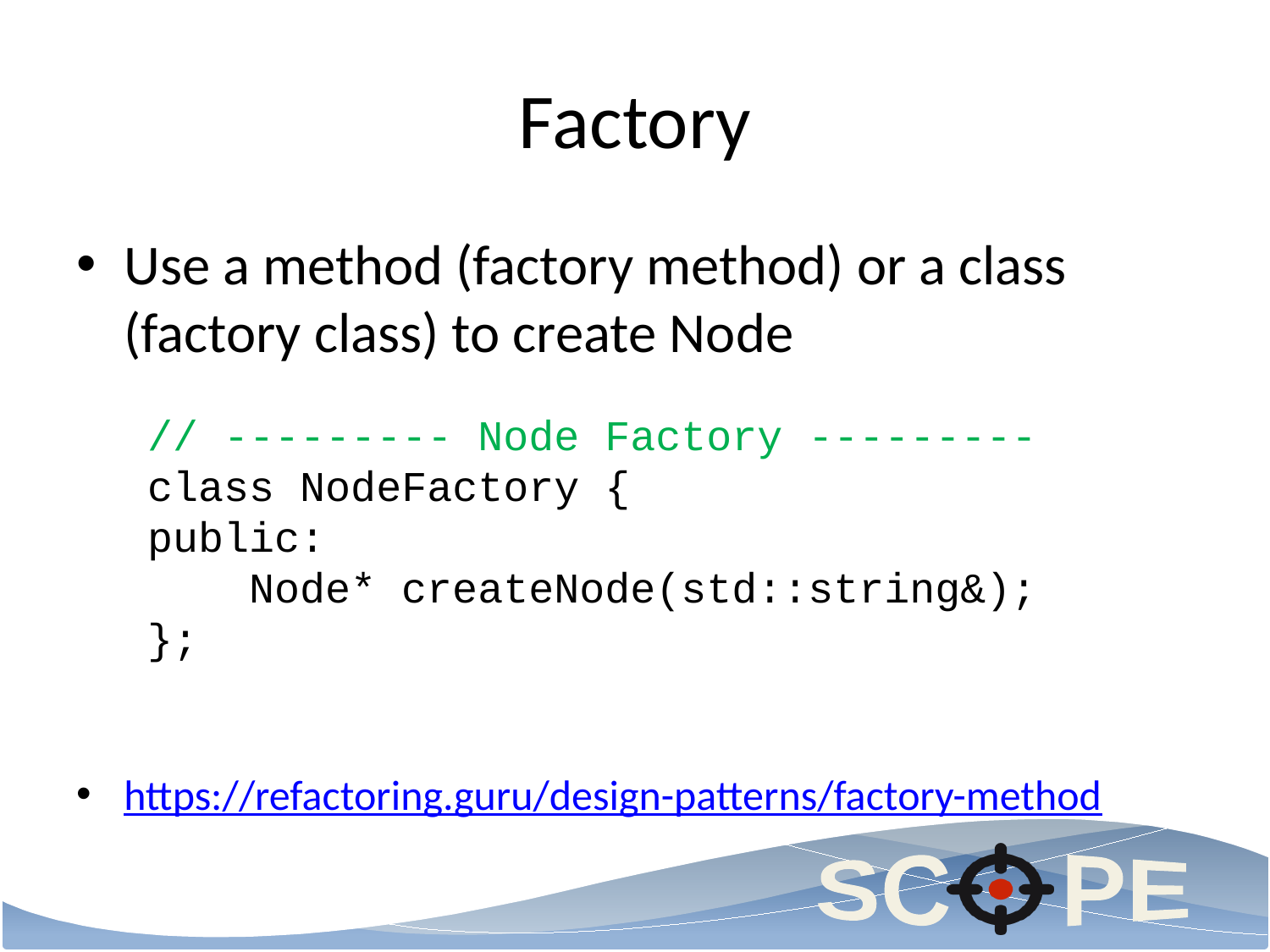

# Factory
Use a method (factory method) or a class (factory class) to create Node

https://refactoring.guru/design-patterns/factory-method
// --------- Node Factory ---------
class NodeFactory {
public:
    Node* createNode(std::string&);
};